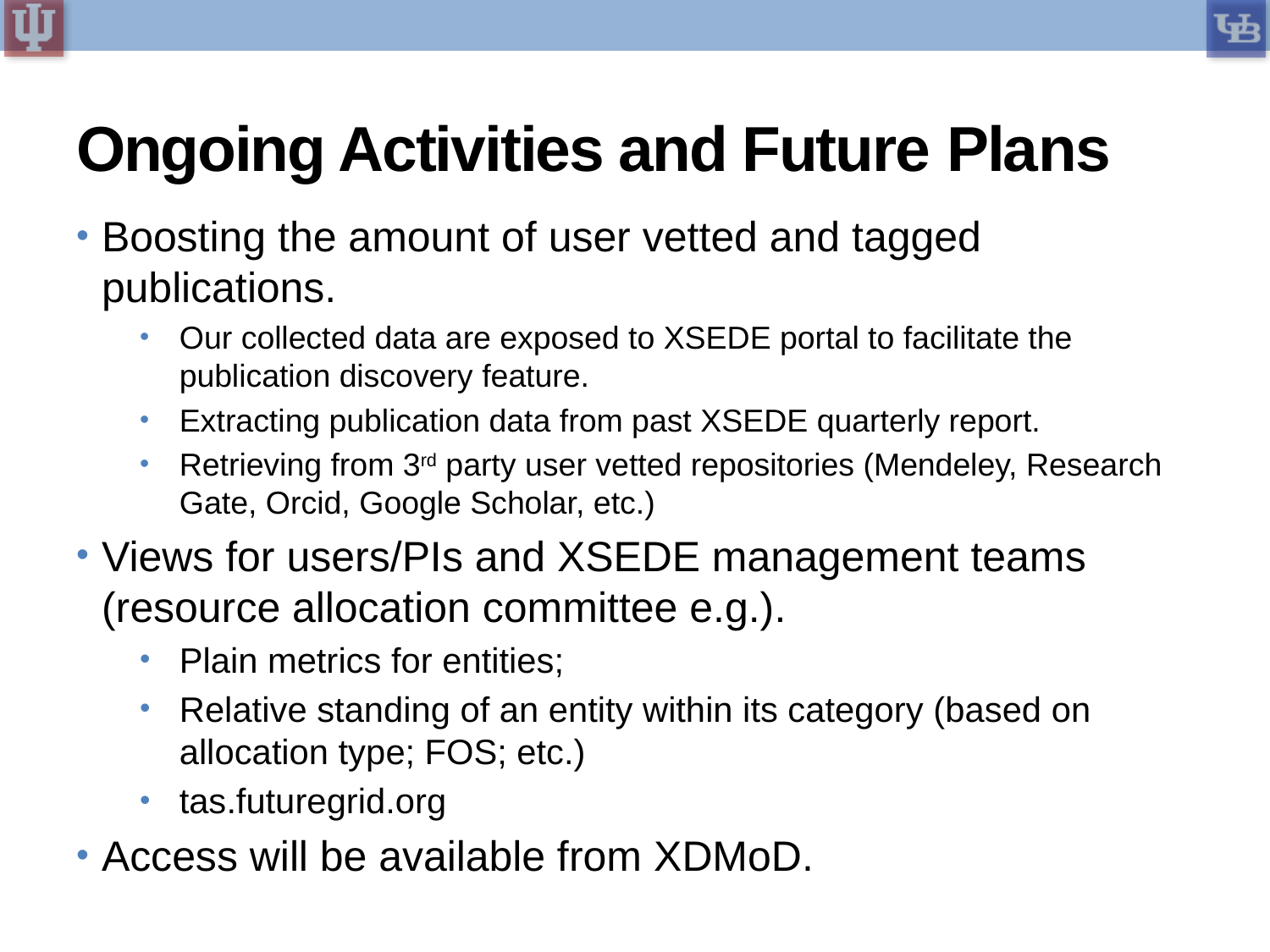

# Ongoing Activities and Future Plans
Boosting the amount of user vetted and tagged publications.
Our collected data are exposed to XSEDE portal to facilitate the publication discovery feature.
Extracting publication data from past XSEDE quarterly report.
Retrieving from 3rd party user vetted repositories (Mendeley, Research Gate, Orcid, Google Scholar, etc.)
Views for users/PIs and XSEDE management teams (resource allocation committee e.g.).
Plain metrics for entities;
Relative standing of an entity within its category (based on allocation type; FOS; etc.)
tas.futuregrid.org
Access will be available from XDMoD.